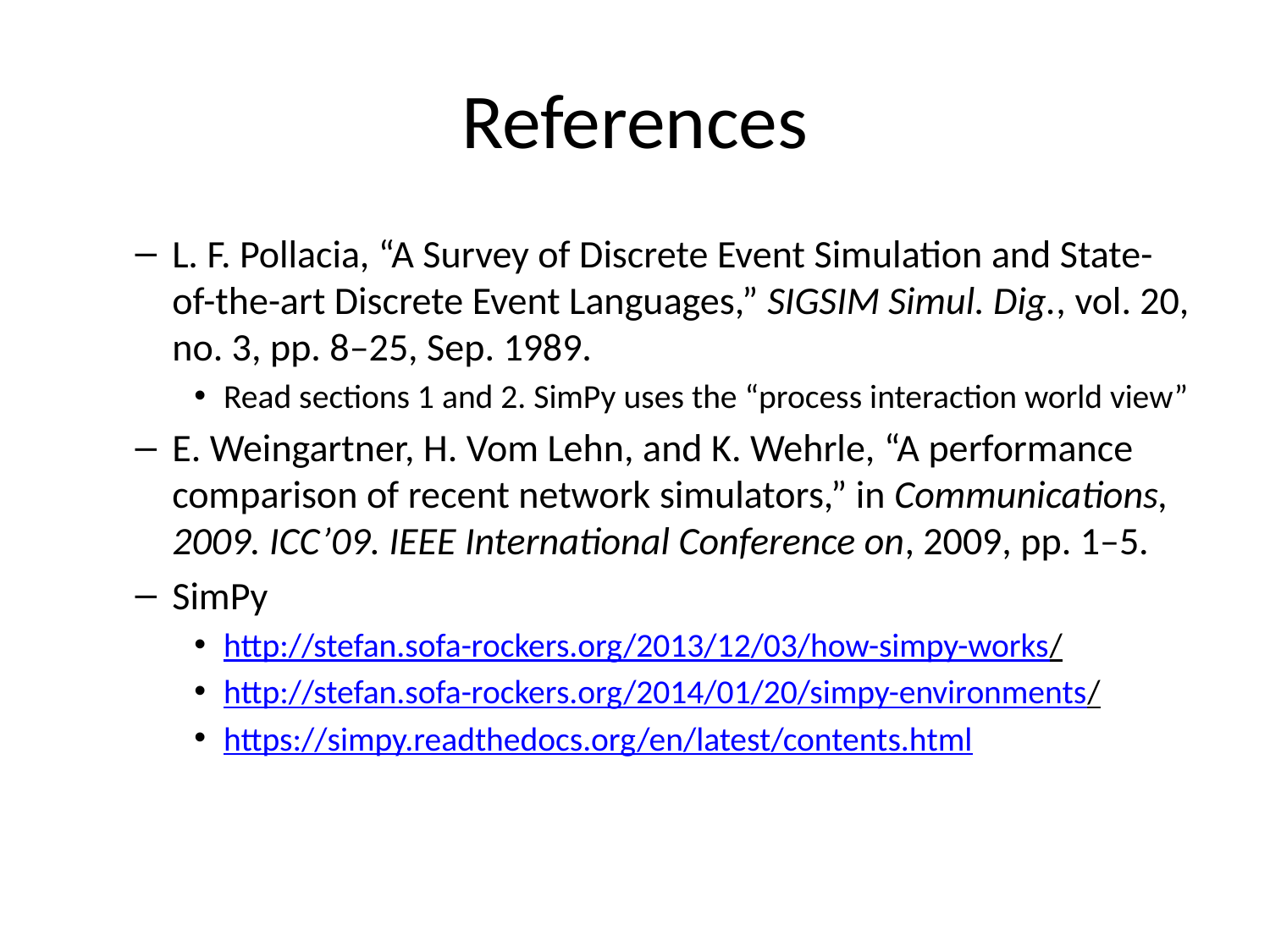

# References
L. F. Pollacia, “A Survey of Discrete Event Simulation and State-of-the-art Discrete Event Languages,” SIGSIM Simul. Dig., vol. 20, no. 3, pp. 8–25, Sep. 1989.
Read sections 1 and 2. SimPy uses the “process interaction world view”
E. Weingartner, H. Vom Lehn, and K. Wehrle, “A performance comparison of recent network simulators,” in Communications, 2009. ICC’09. IEEE International Conference on, 2009, pp. 1–5.
SimPy
http://stefan.sofa-rockers.org/2013/12/03/how-simpy-works/
http://stefan.sofa-rockers.org/2014/01/20/simpy-environments/
https://simpy.readthedocs.org/en/latest/contents.html